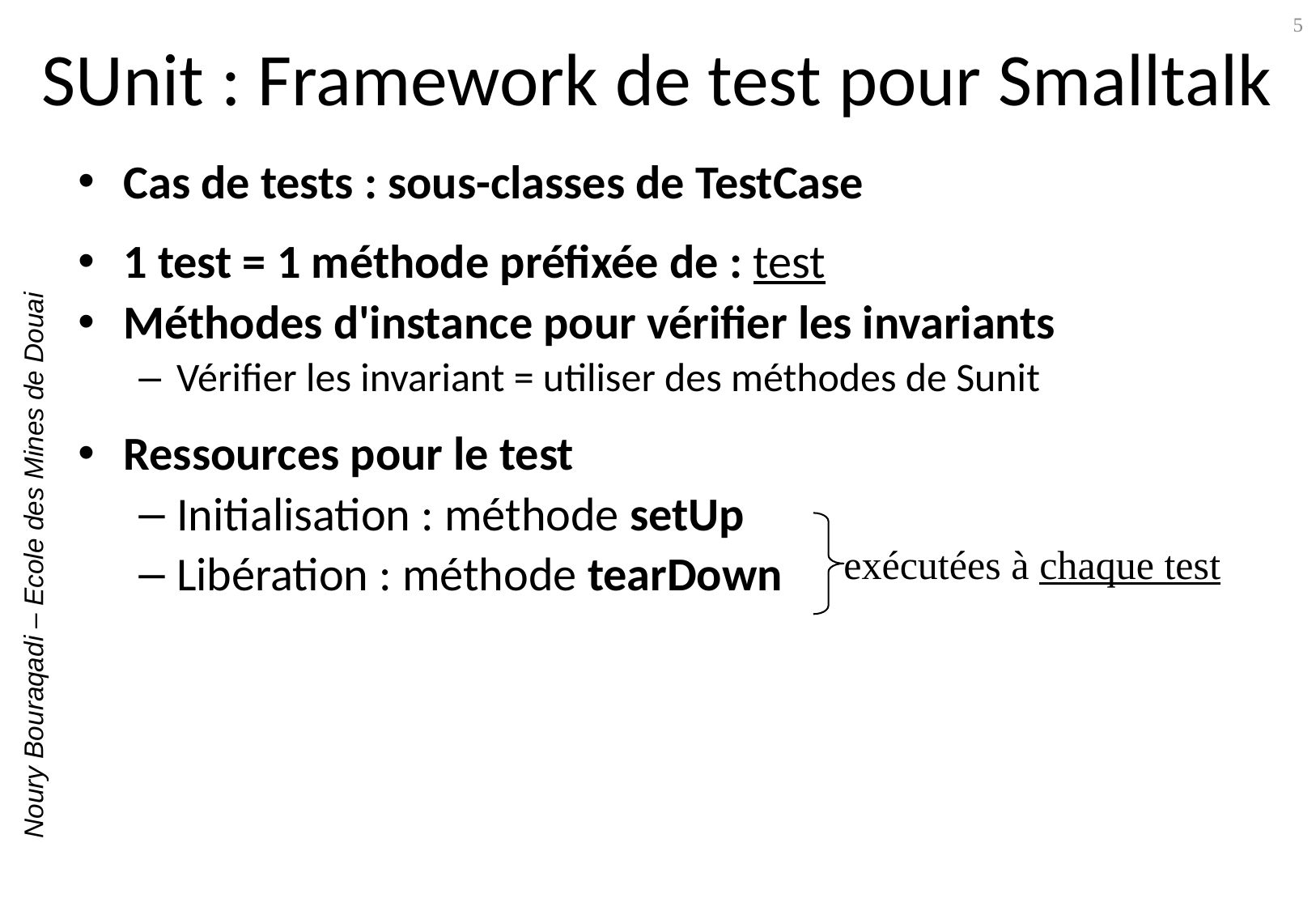

# SUnit : Framework de test pour Smalltalk
5
Cas de tests : sous-classes de TestCase

1 test = 1 méthode préfixée de : test
Méthodes d'instance pour vérifier les invariants
Vérifier les invariant = utiliser des méthodes de Sunit

Ressources pour le test
Initialisation : méthode setUp
Libération : méthode tearDown

   exécutées à chaque test